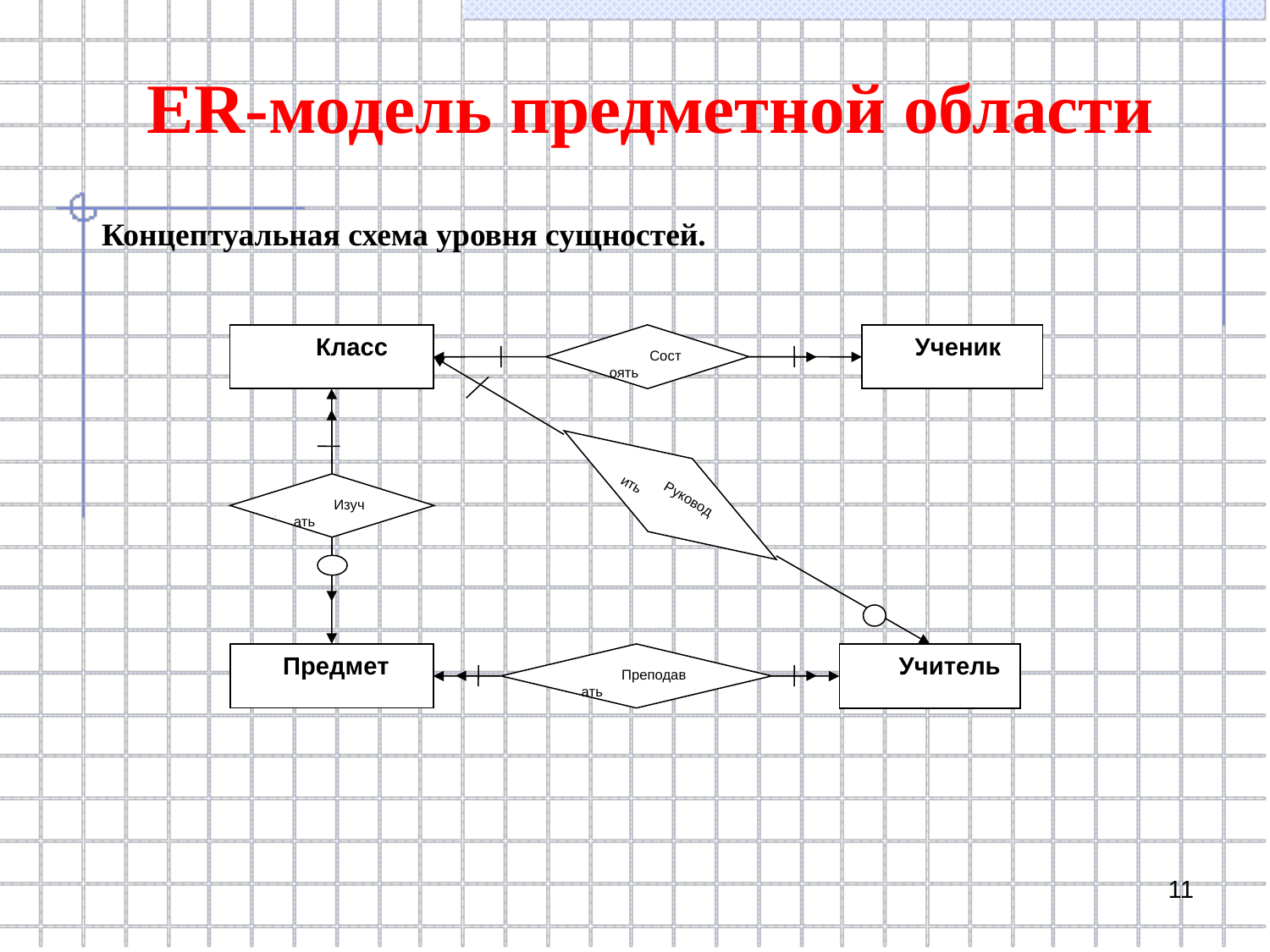

ER-модель предметной области
Концептуальная схема уровня сущностей.

Класс
Состоять
Ученик

Руководить
Изучать

Предмет
Преподавать
Учитель

11